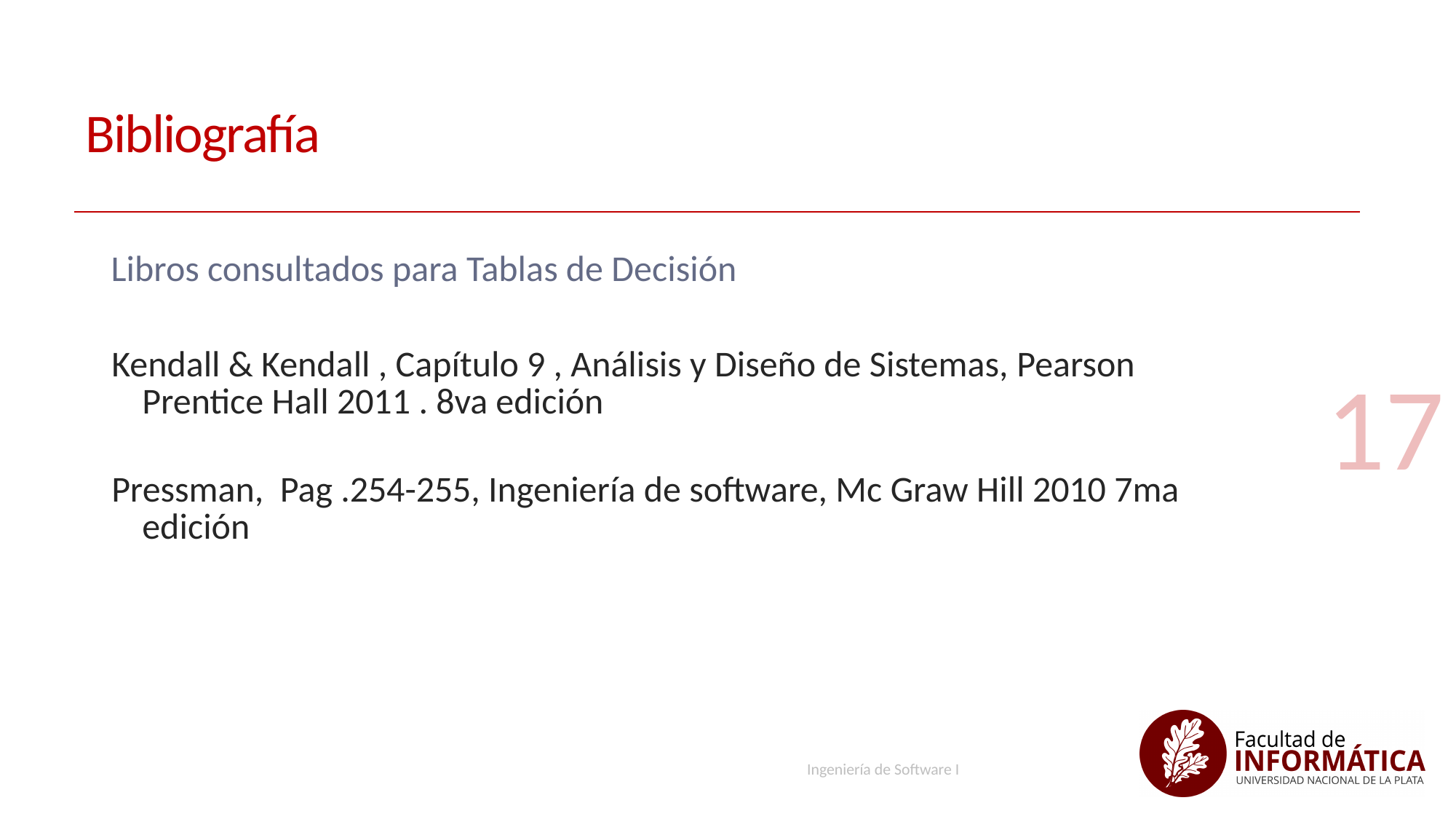

# Bibliografía
Libros consultados para Tablas de Decisión

Kendall & Kendall , Capítulo 9 , Análisis y Diseño de Sistemas, Pearson Prentice Hall 2011 . 8va edición

Pressman,  Pag .254-255, Ingeniería de software, Mc Graw Hill 2010 7ma edición

17
Ingeniería de Software I